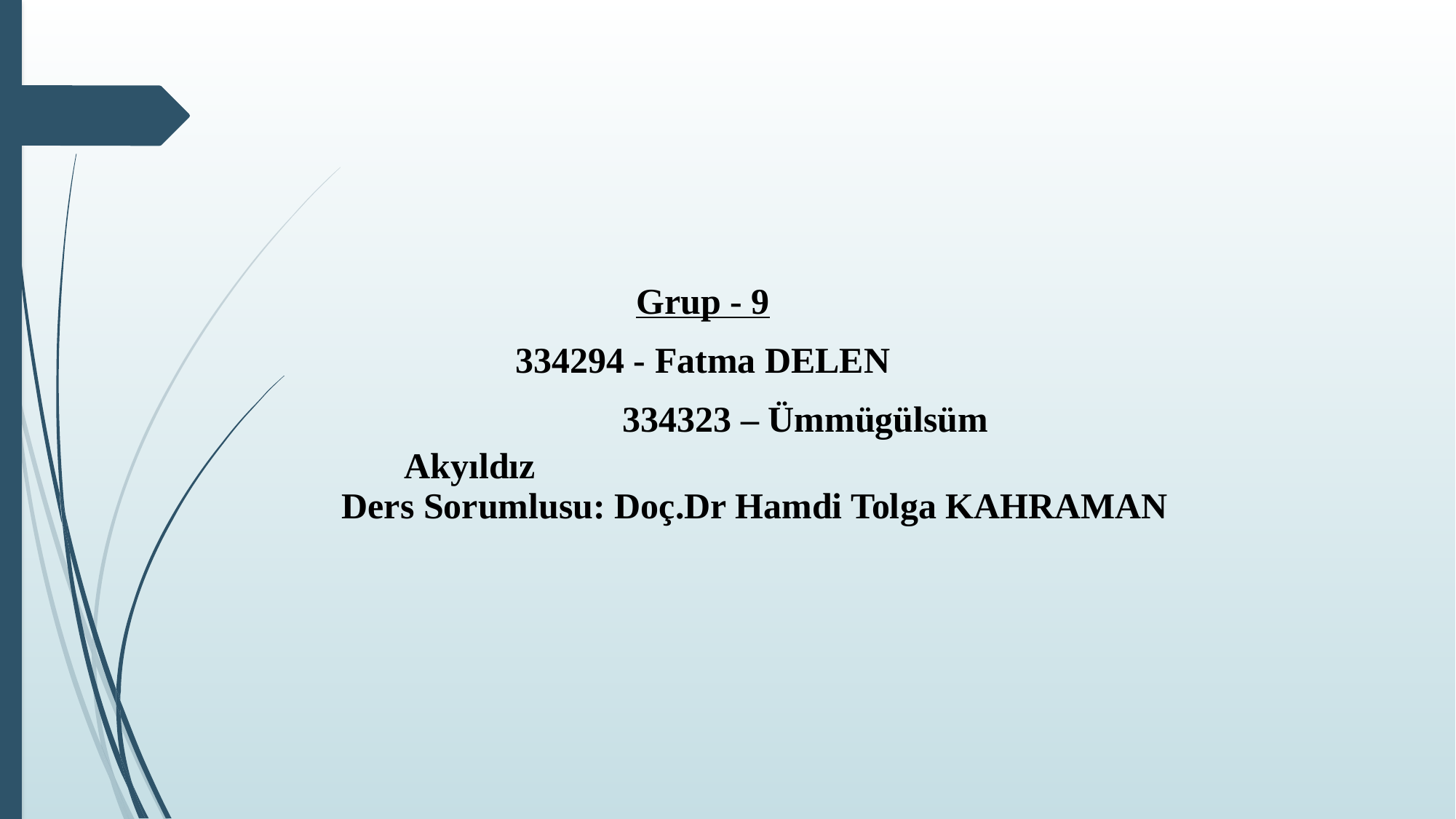

Grup - 9
334294 - Fatma DELEN
 		334323 – Ümmügülsüm Akyıldız
Ders Sorumlusu: Doç.Dr Hamdi Tolga KAHRAMAN